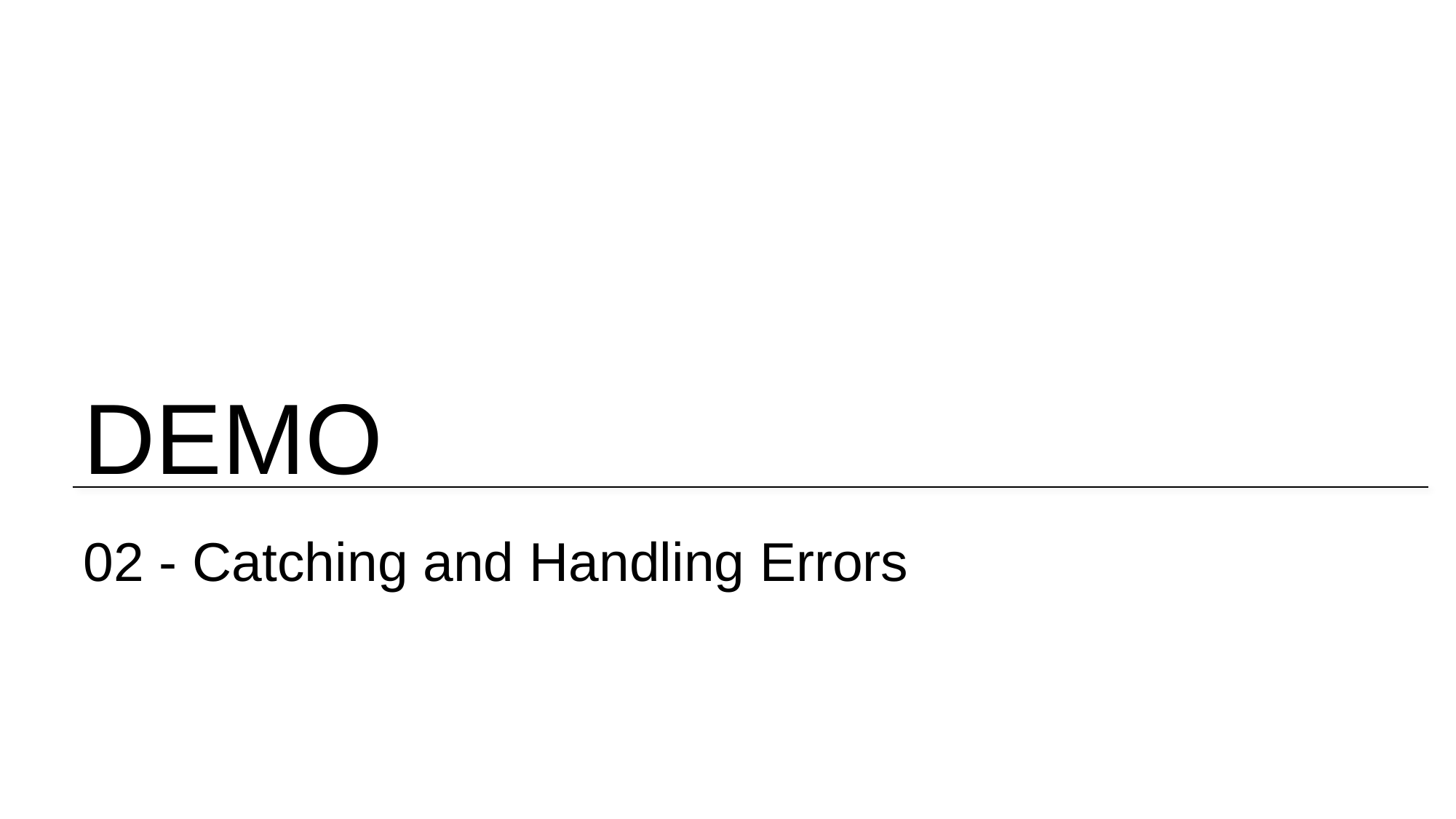

# 02 - Catching and Handling Errors